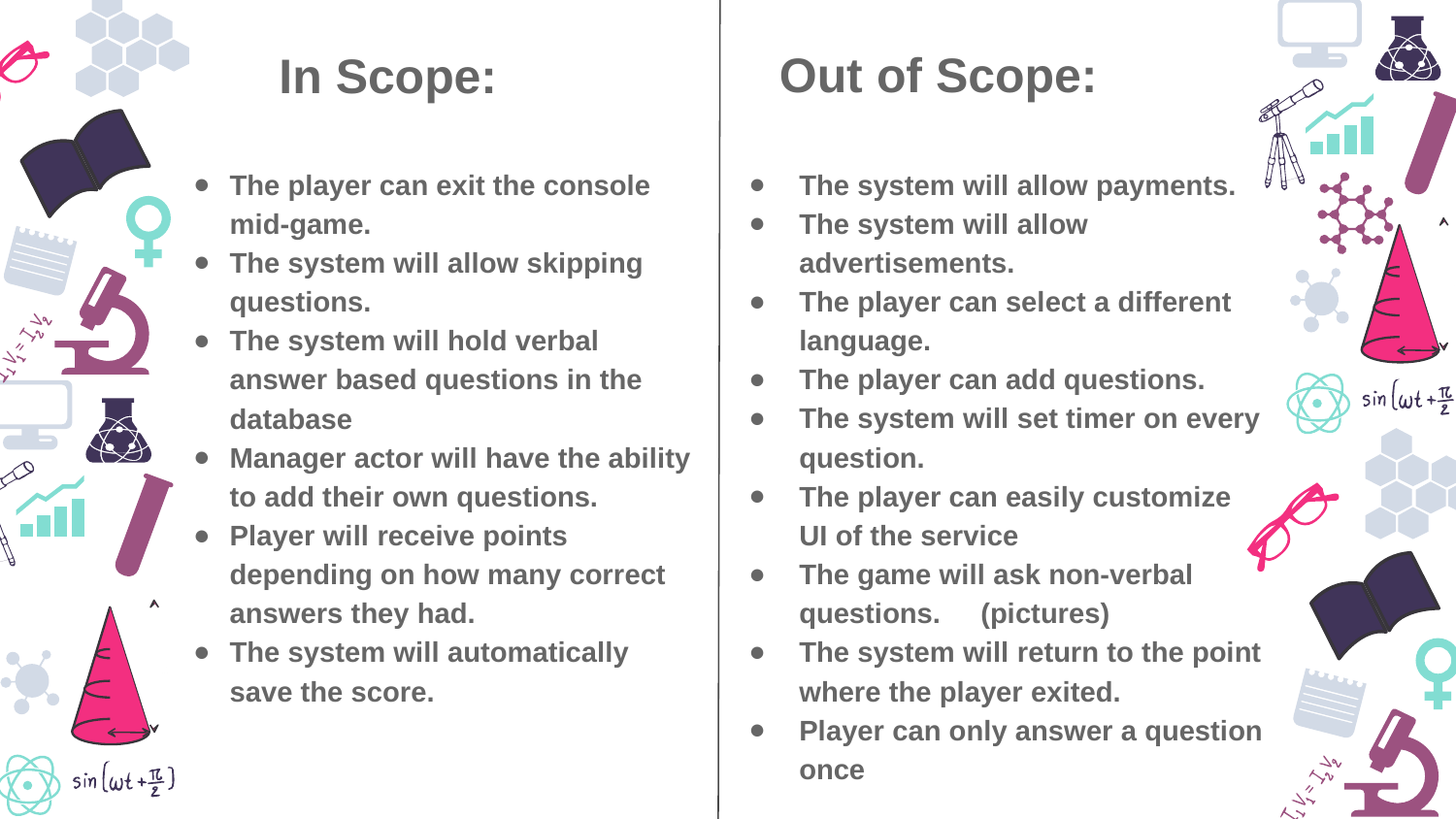

In Scope:

Out of Scope:

The player can exit the console mid-game.
The system will allow skipping questions.
The system will hold verbal answer based questions in the database
Manager actor will have the ability to add their own questions.
Player will receive points depending on how many correct answers they had.
The system will automatically save the score.

The system will allow payments.
The system will allow advertisements.
The player can select a different language.
The player can add questions.
The system will set timer on every question.
The player can easily customize UI of the service
The game will ask non-verbal questions.     (pictures)
The system will return to the point where the player exited.
Player can only answer a question once